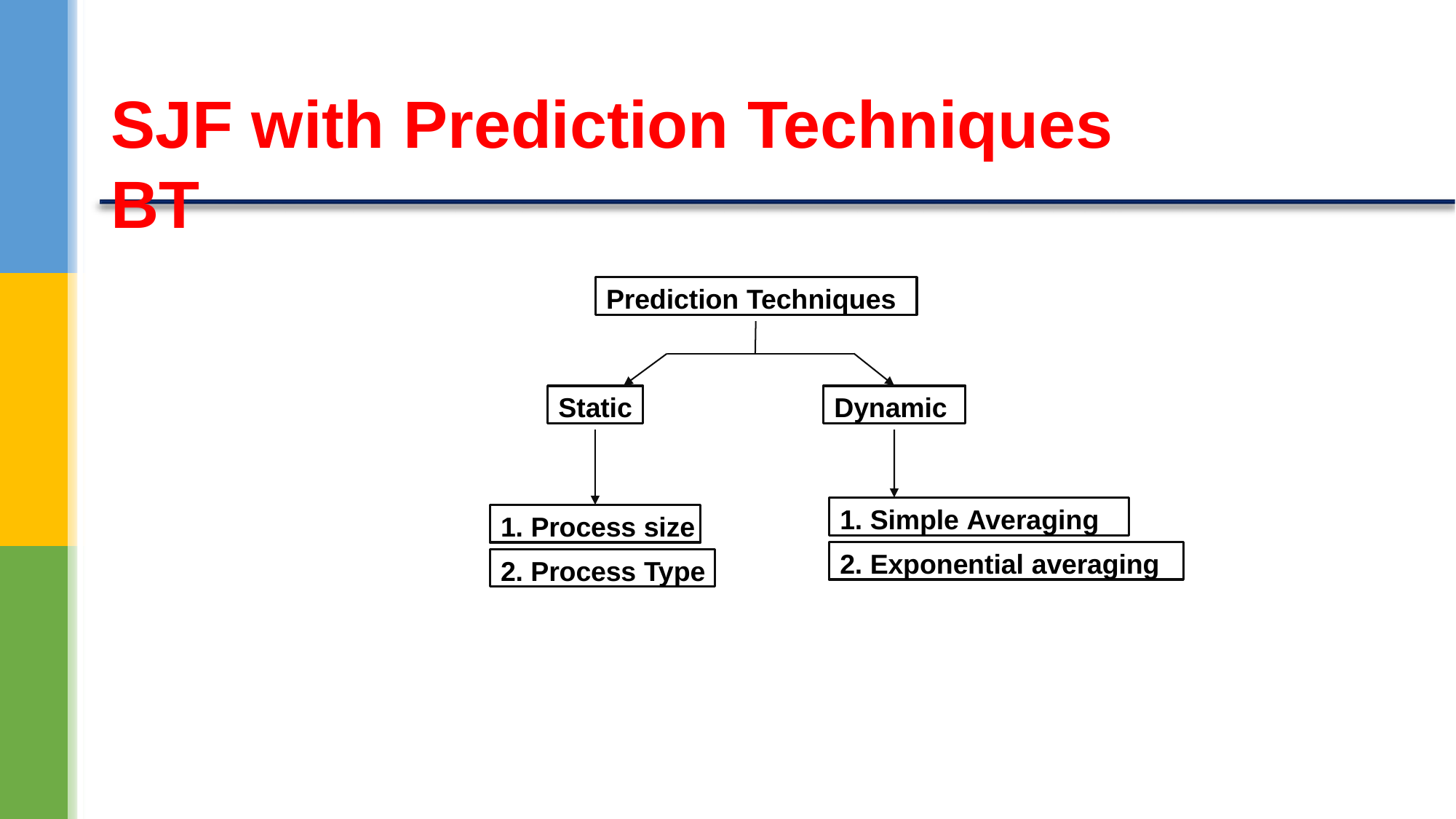

# SJF with Prediction Techniques BT

Prediction Techniques

Static
Dynamic
1. Simple Averaging
1. Process size
2. Exponential averaging
2. Process Type